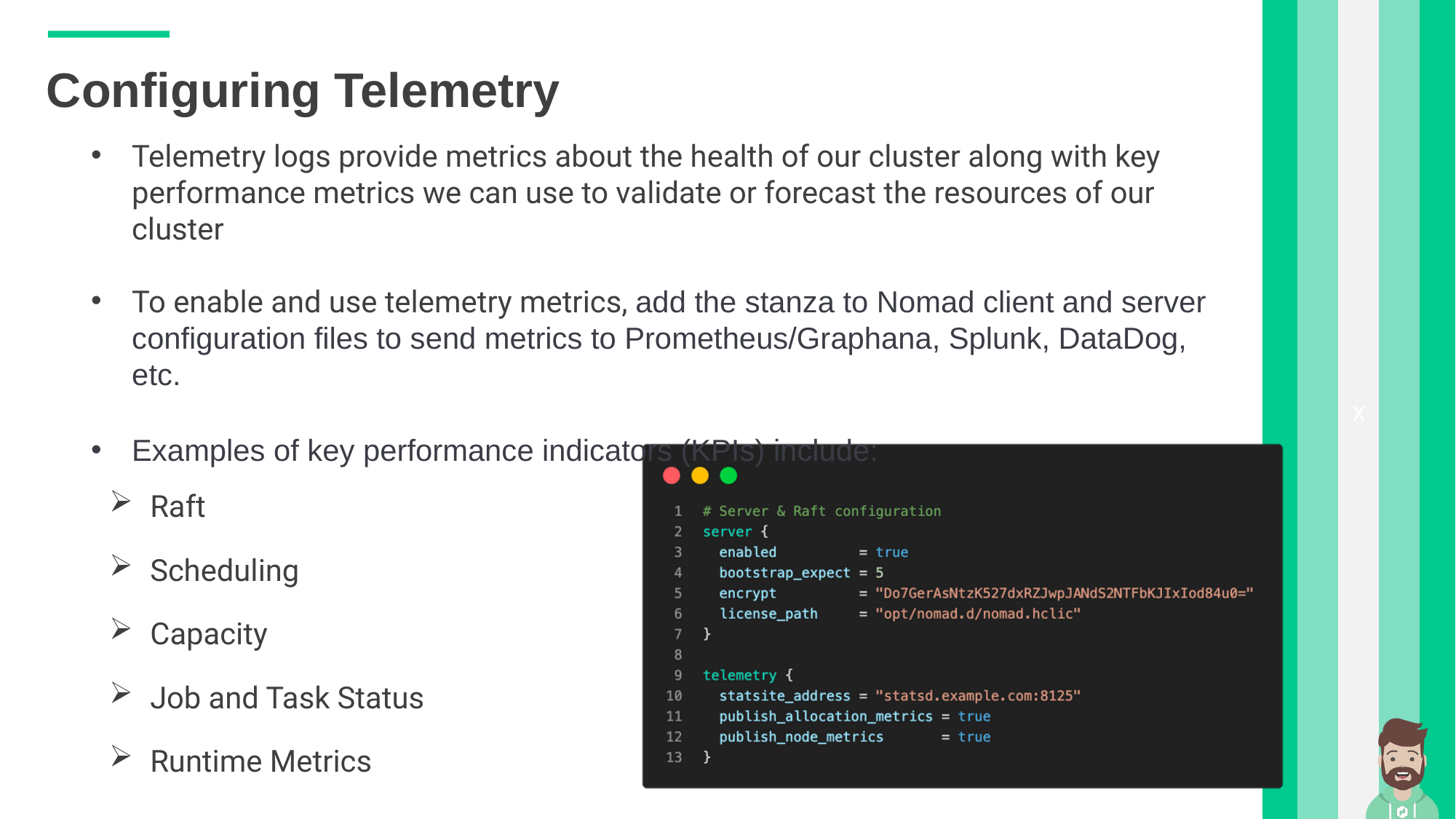

Configuring Telemetry
Telemetry logs provide metrics about the health of our cluster along with key performance metrics we can use to validate or forecast the resources of our cluster

To enable and use telemetry metrics, add the stanza to Nomad client and server configuration files to send metrics to Prometheus/Graphana, Splunk, DataDog, etc.
Examples of key performance indicators (KPIs) include:

x

Raft
Scheduling
Capacity
Job and Task Status
Runtime Metrics